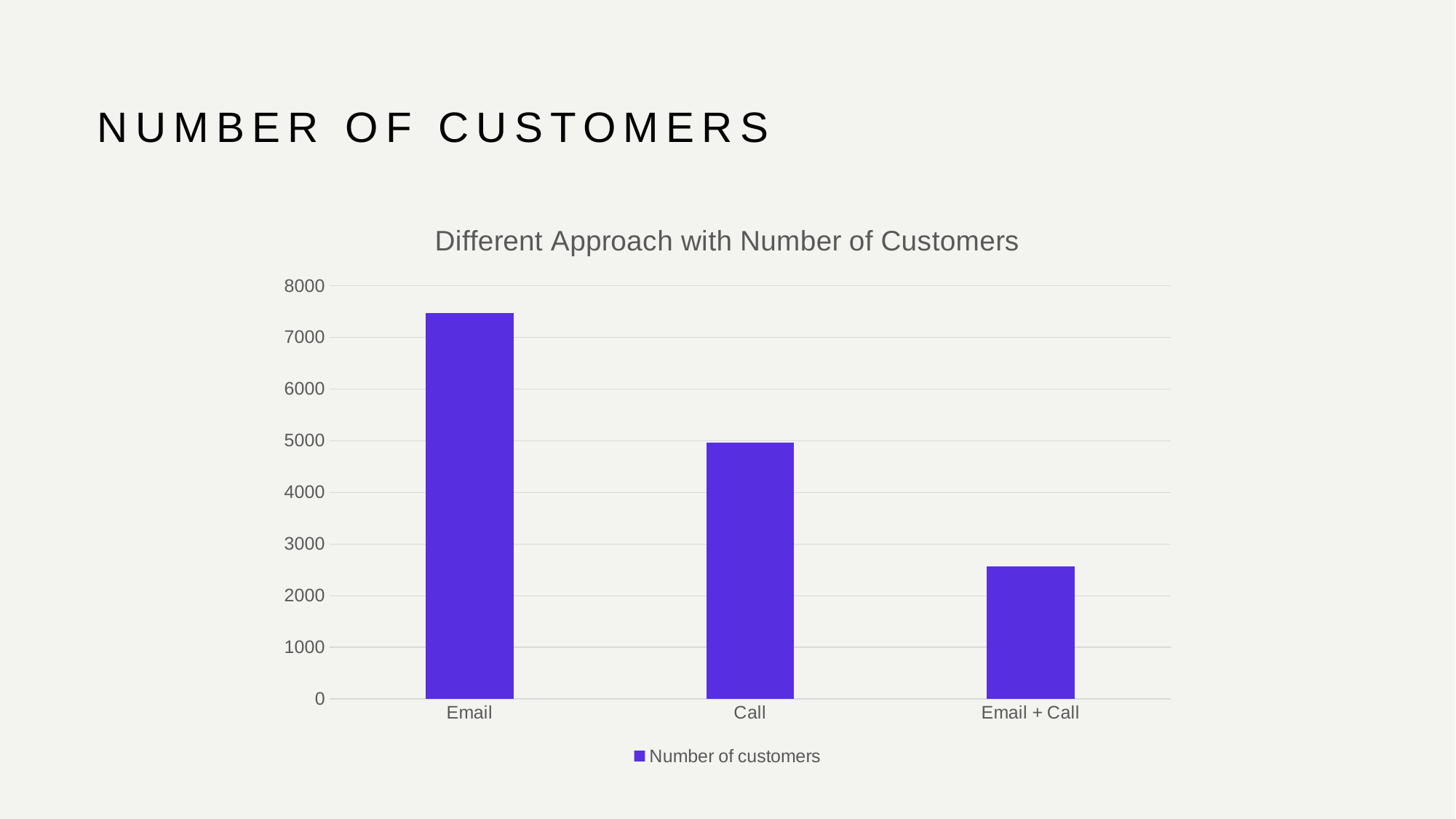

# Number of customers

### Chart: Different Approach with Number of Customers

| Category | Number of customers |
|---|---|
| Email | 7465.0 |
| Call | 4961.0 |
| Email + Call | 2572.0 |